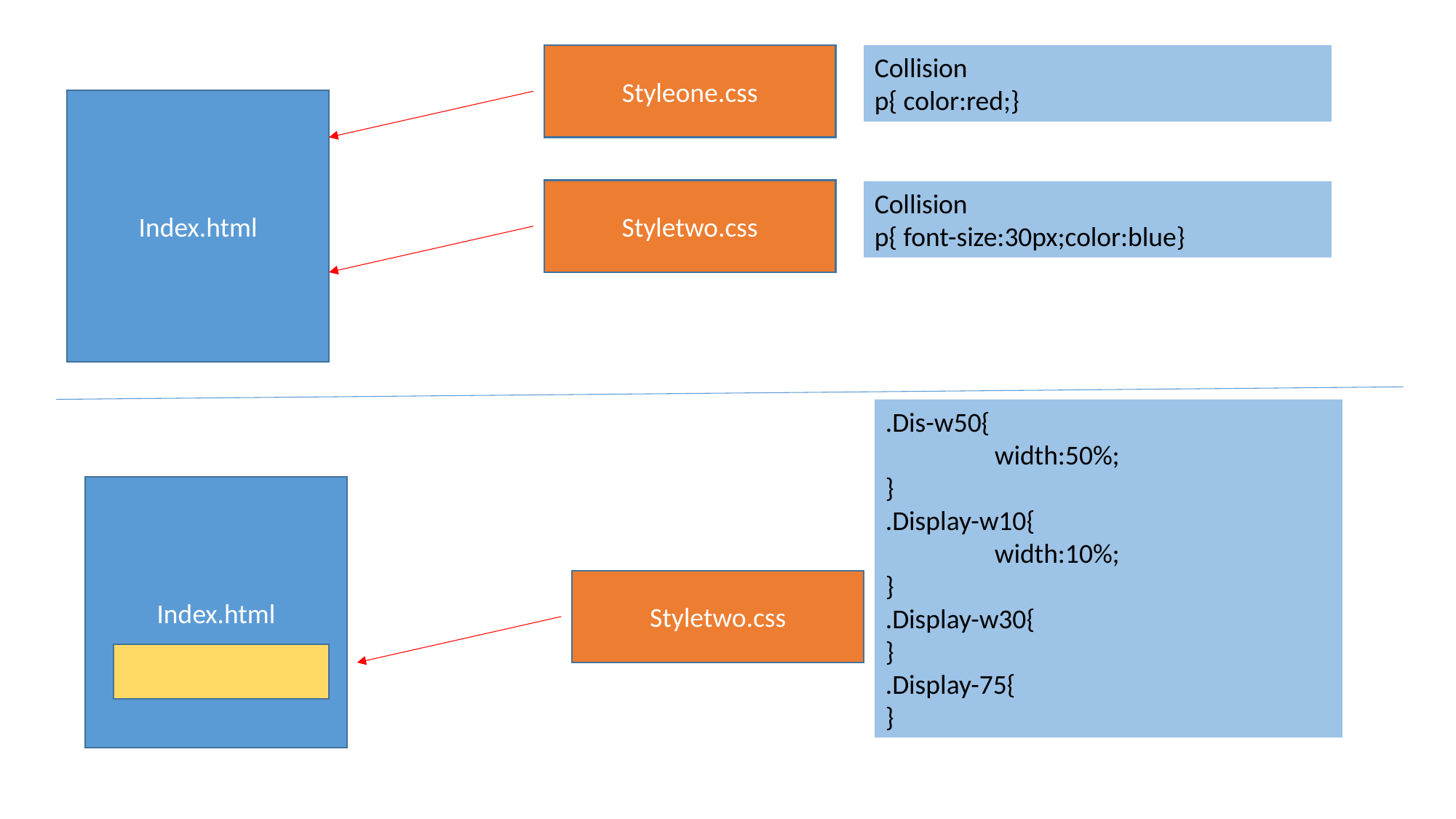

Styleone.css
Collision
p{ color:red;}
Index.html
Styletwo.css
Collision
p{ font-size:30px;color:blue}
.Dis-w50{
	width:50%;
}
.Display-w10{
	width:10%;
}
.Display-w30{
}
.Display-75{
}
Index.html
Styletwo.css